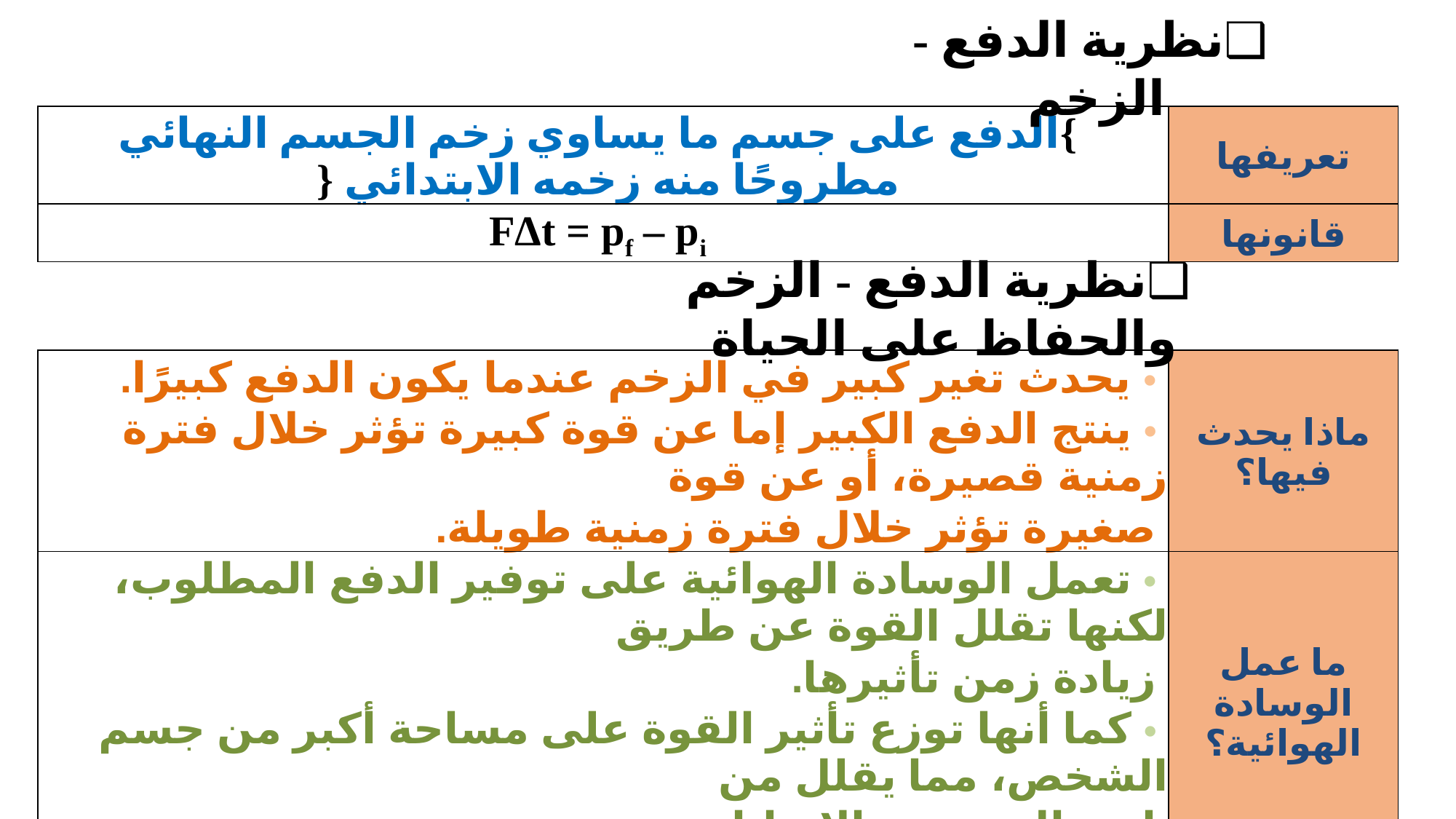

# ❑نظرية الدفع - الزخم
| }الدفع على جسم ما يساوي زخم الجسم النهائي مطروحًا منه زخمه الابتدائي { | تعريفها |
| --- | --- |
| FΔt = pf – pi | قانونها |
 ❑نظرية الدفع - الزخم والحفاظ على الحياة
| • يحدث تغير كبير في الزخم عندما يكون الدفع كبيرًا. • ينتج الدفع الكبير إما عن قوة كبيرة تؤثر خلال فترة زمنية قصيرة، أو عن قوة صغيرة تؤثر خلال فترة زمنية طويلة. | ماذا يحدث فيها؟ |
| --- | --- |
| • تعمل الوسادة الهوائية على توفير الدفع المطلوب، لكنها تقلل القوة عن طريق زيادة زمن تأثيرها. • كما أنها توزع تأثير القوة على مساحة أكبر من جسم الشخص، مما يقلل من احتمال حدوث الإصابات. | ما عمل الوسادة الهوائية؟ |